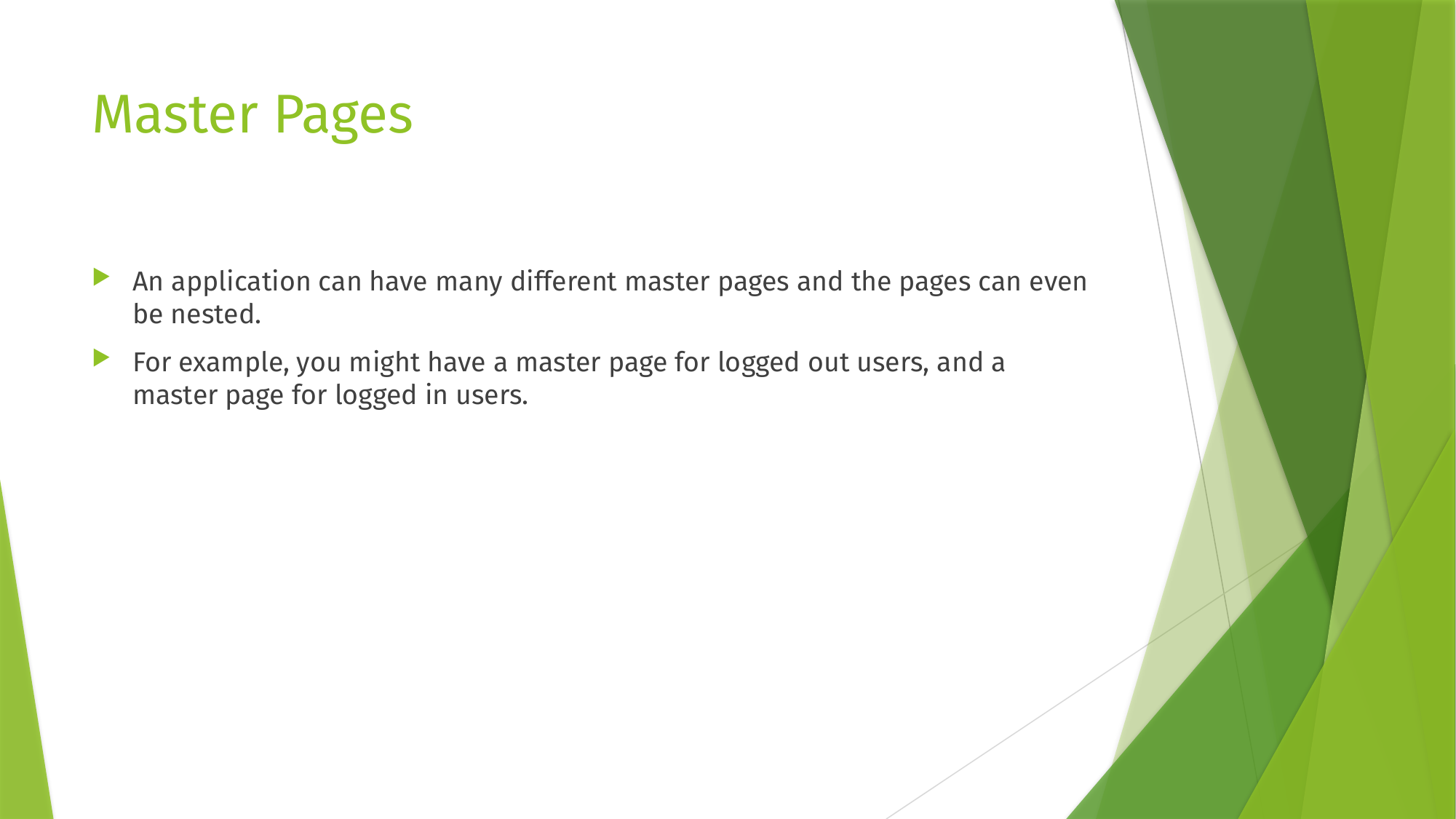

# Master Pages
An application can have many different master pages and the pages can even be nested.
For example, you might have a master page for logged out users, and a master page for logged in users.